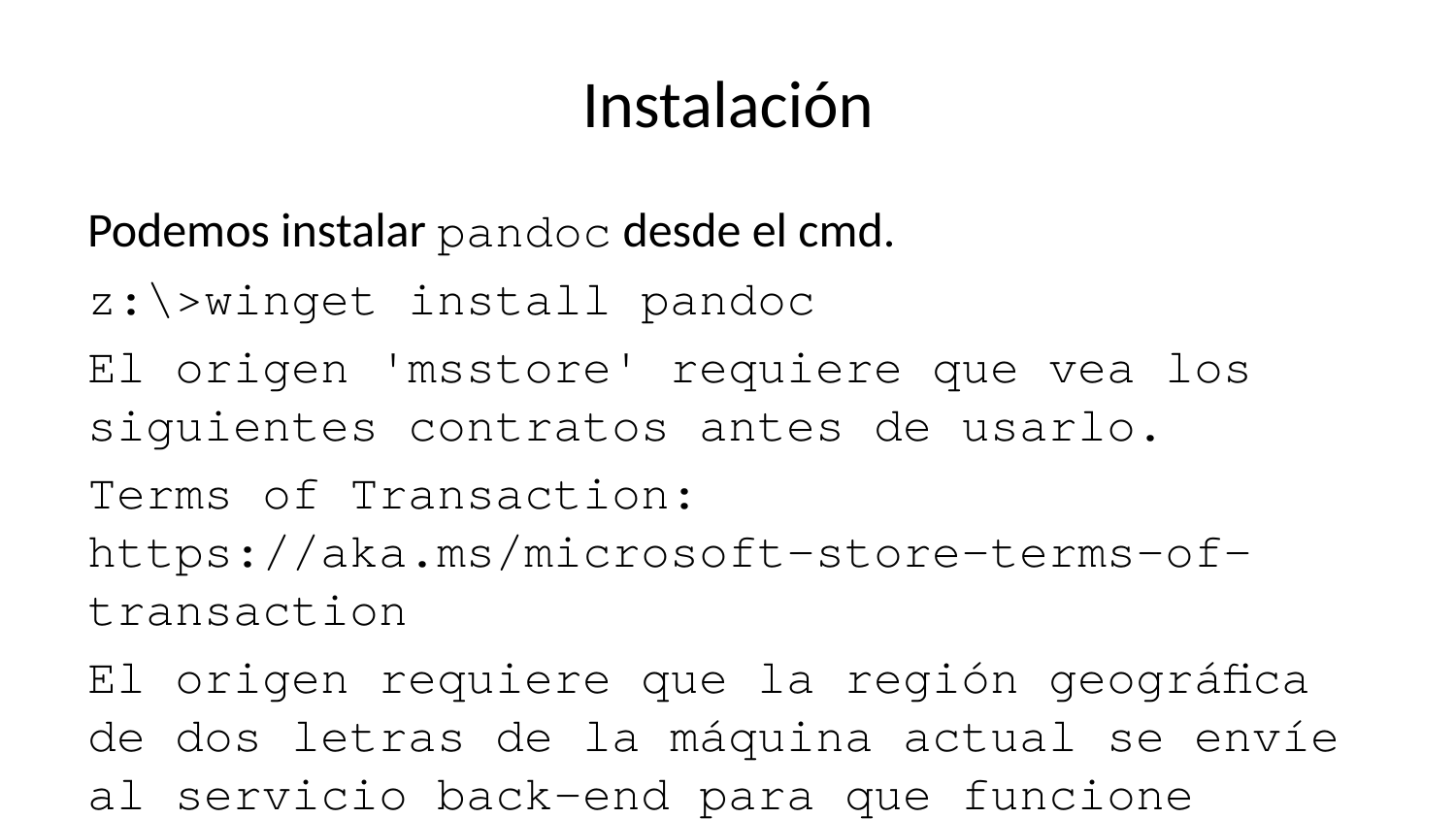

# Instalación
Podemos instalar pandoc desde el cmd.
z:\>winget install pandoc
El origen 'msstore' requiere que vea los siguientes contratos antes de usarlo.
Terms of Transaction: https://aka.ms/microsoft-store-terms-of-transaction
El origen requiere que la región geográfica de dos letras de la máquina actual se envíe al servicio back-end para que funcione correctamente (por ejemplo, "EE. UU.").

¿Está de acuerdo con todos los términos de los contratos de origen?
[Y] Sí  [N] No: y
Encontrado Pandoc [JohnMacFarlane.Pandoc] Versión 3.1.1
El propietario de esta aplicación le concede una licencia.
Microsoft no es responsable, ni tampoco concede ninguna licencia de paquetes de terceros.
Descargando https://github.com/jgm/pandoc/releases/download/3.1.1/pandoc-3.1.1-windows-x86_64.msi
  ██████████████████████████████  26.2 MB / 26.2 MB
El hash del instalador se verificó correctamente
Iniciando instalación de paquete...
Instalado correctamente